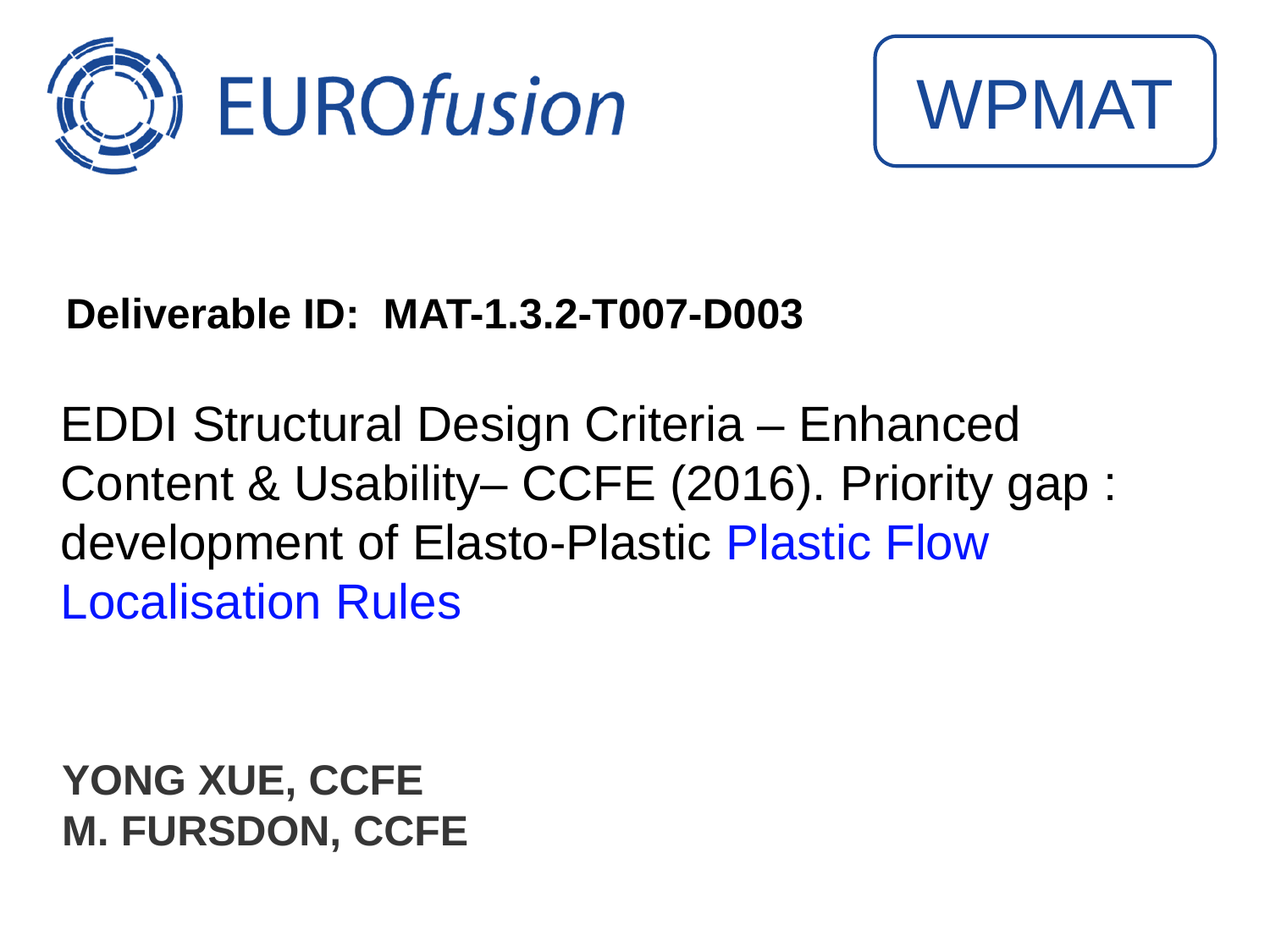

WPMAT
Deliverable ID:  MAT-1.3.2-T007-D003
EDDI Structural Design Criteria – Enhanced Content & Usability– CCFE (2016). Priority gap : development of Elasto-Plastic Plastic Flow Localisation Rules

Yong Xue, CCFE
M. Fursdon, CCFE